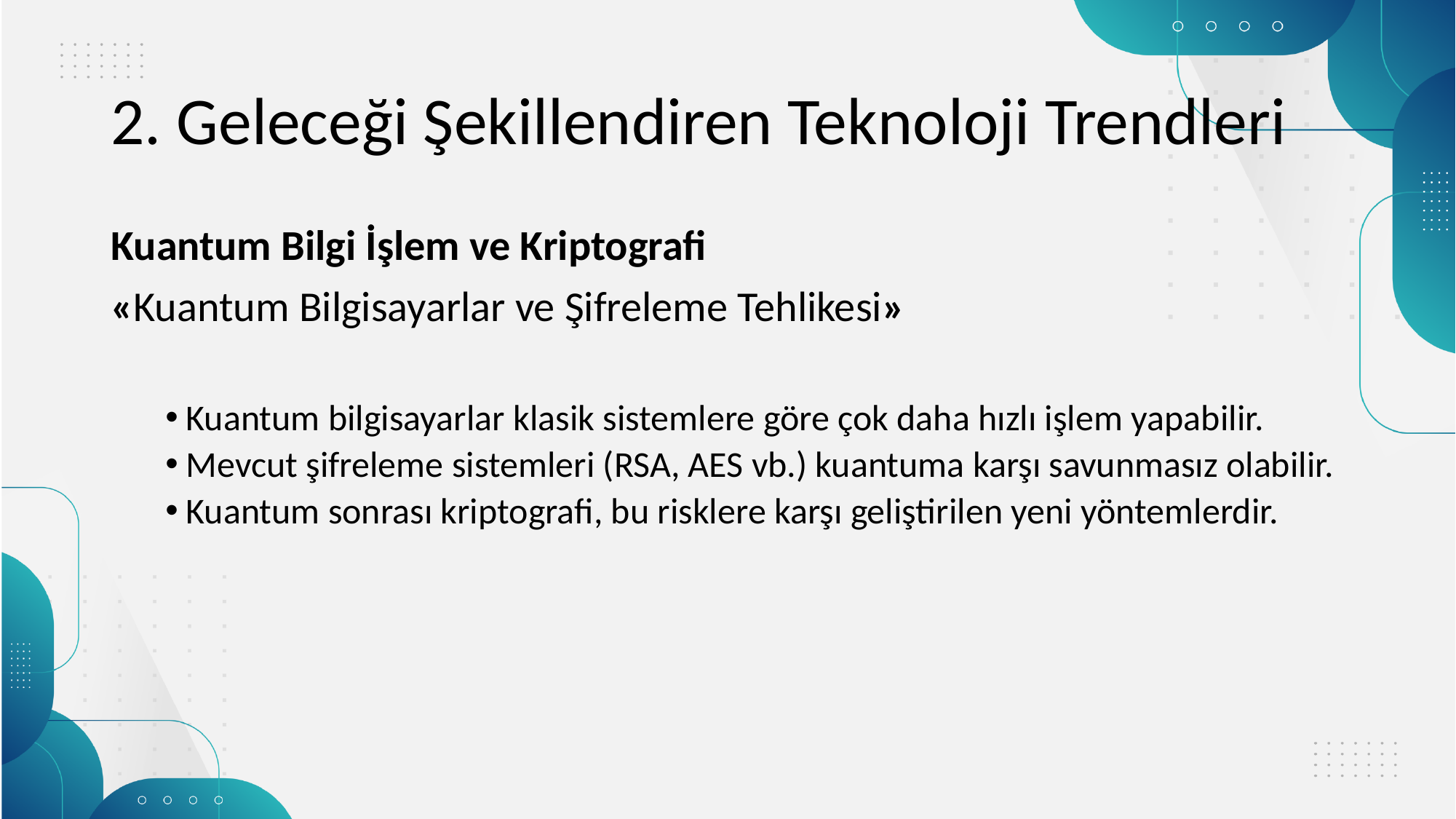

# 2. Geleceği Şekillendiren Teknoloji Trendleri
Kuantum Bilgi İşlem ve Kriptografi
«Kuantum Bilgisayarlar ve Şifreleme Tehlikesi»

Kuantum bilgisayarlar klasik sistemlere göre çok daha hızlı işlem yapabilir.
Mevcut şifreleme sistemleri (RSA, AES vb.) kuantuma karşı savunmasız olabilir.
Kuantum sonrası kriptografi, bu risklere karşı geliştirilen yeni yöntemlerdir.